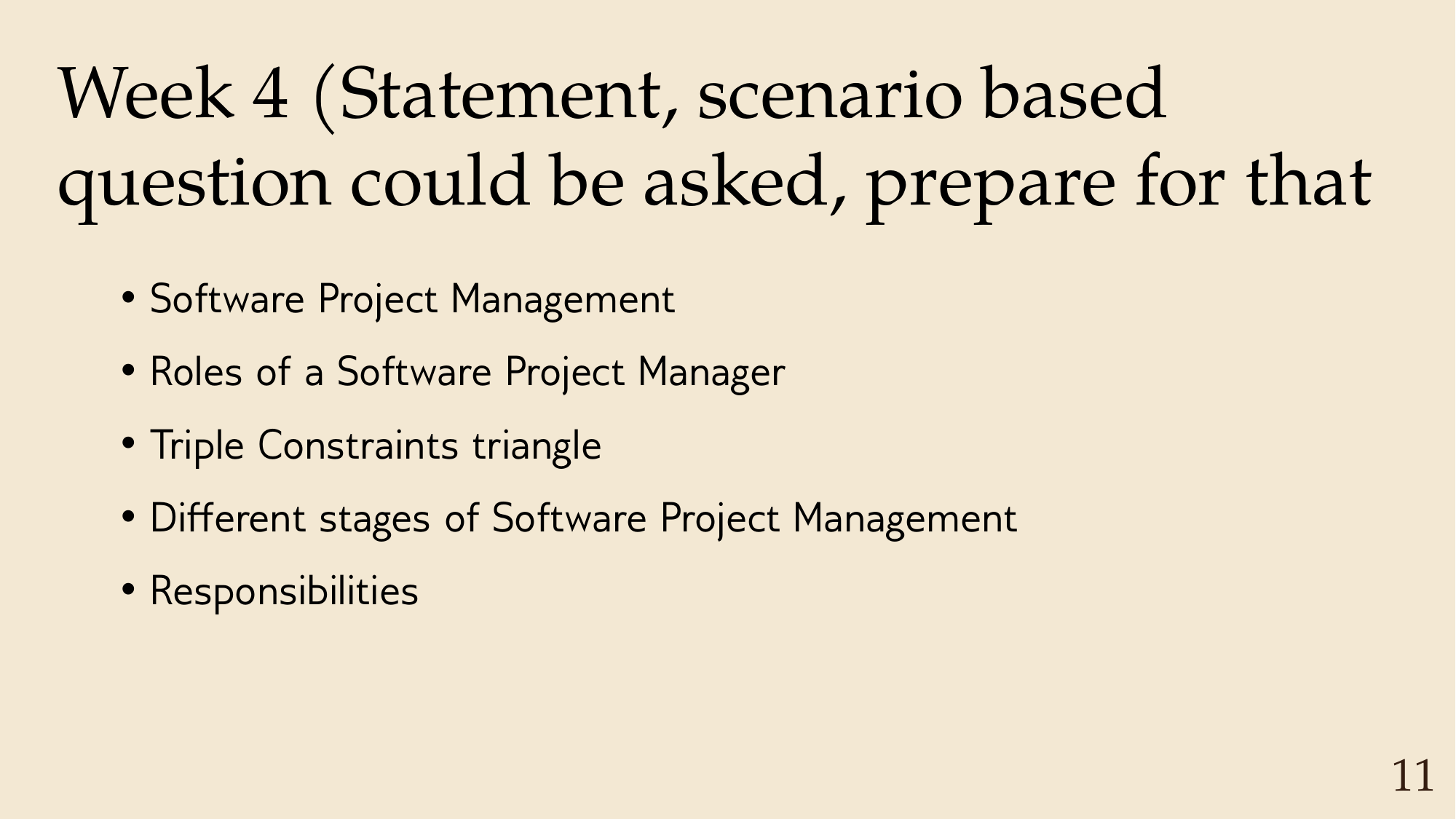

# Week 4 (Statement, scenario based question could be asked, prepare for that
Software Project Management
Roles of a Software Project Manager
Triple Constraints triangle
Different stages of Software Project Management
Responsibilities
11